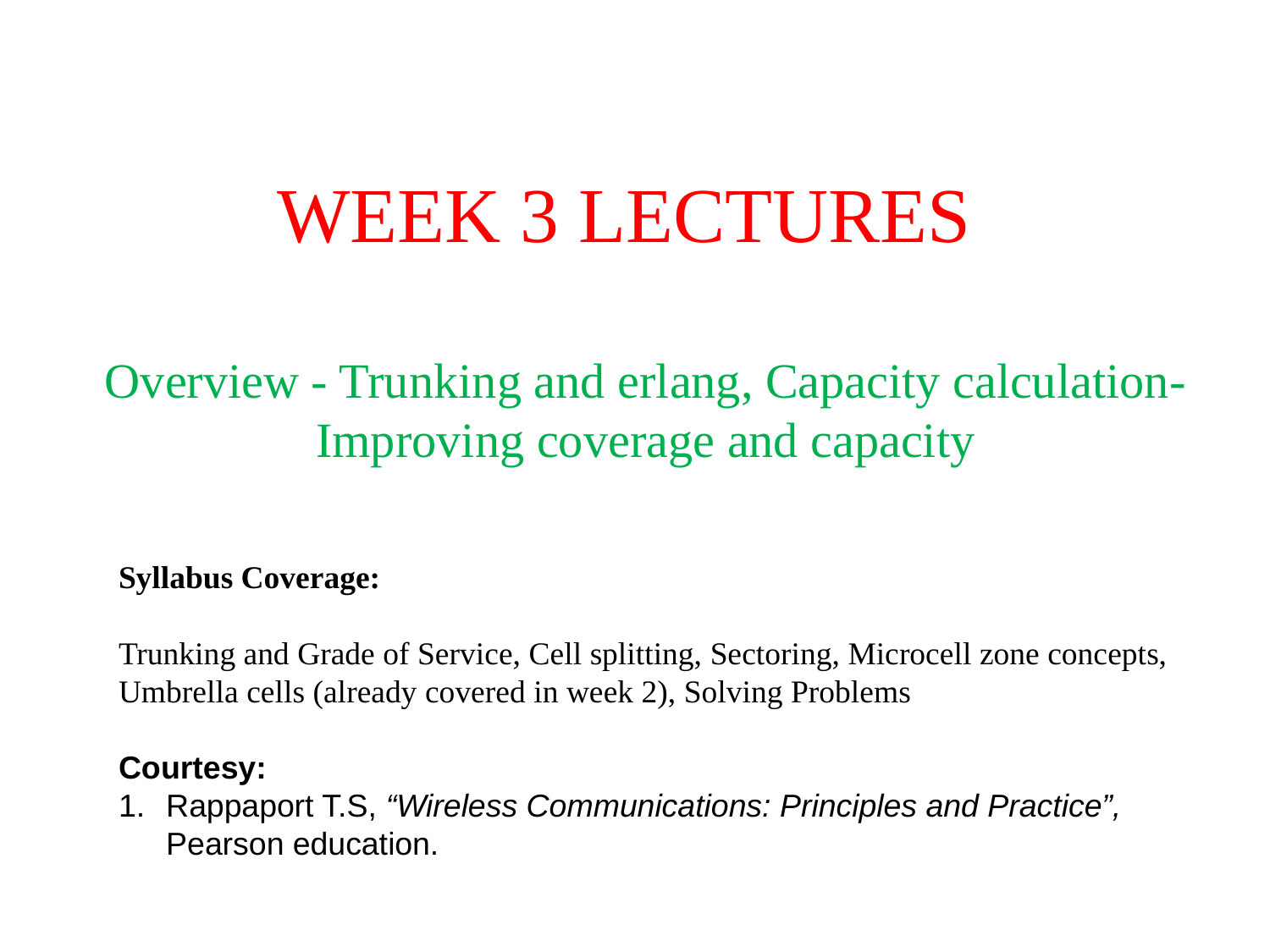

# WEEK 3 LECTURES
Overview - Trunking and erlang, Capacity calculation- Improving coverage and capacity
Syllabus Coverage:

Trunking and Grade of Service, Cell splitting, Sectoring, Microcell zone concepts, Umbrella cells (already covered in week 2), Solving Problems

Courtesy:
Rappaport T.S, “Wireless Communications: Principles and Practice”, Pearson education.